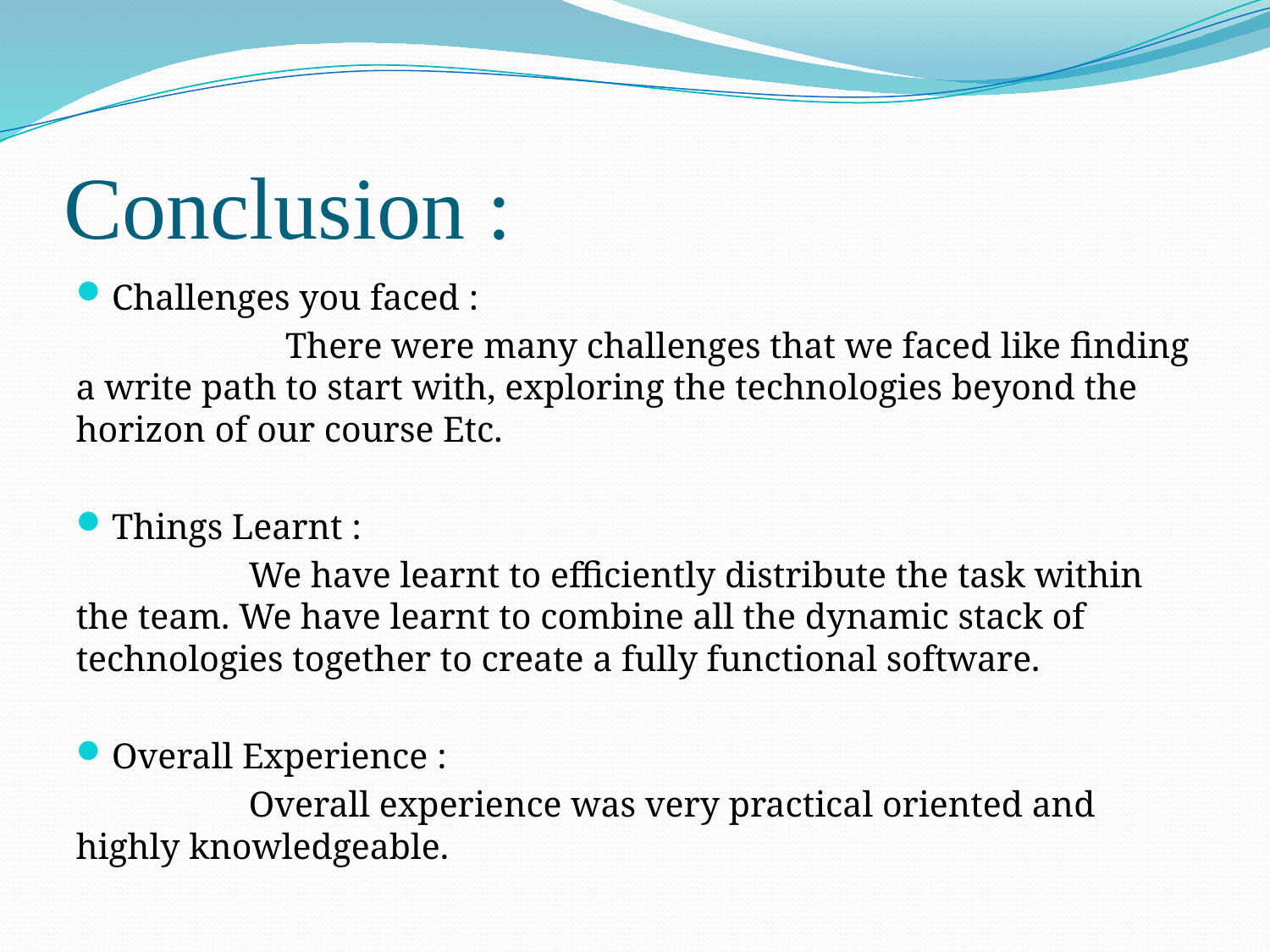

# Conclusion :
Challenges you faced :
                       There were many challenges that we faced like finding a write path to start with, exploring the technologies beyond the horizon of our course Etc.

Things Learnt :
                   We have learnt to efficiently distribute the task within the team. We have learnt to combine all the dynamic stack of technologies together to create a fully functional software.

Overall Experience :
                   Overall experience was very practical oriented and highly knowledgeable.